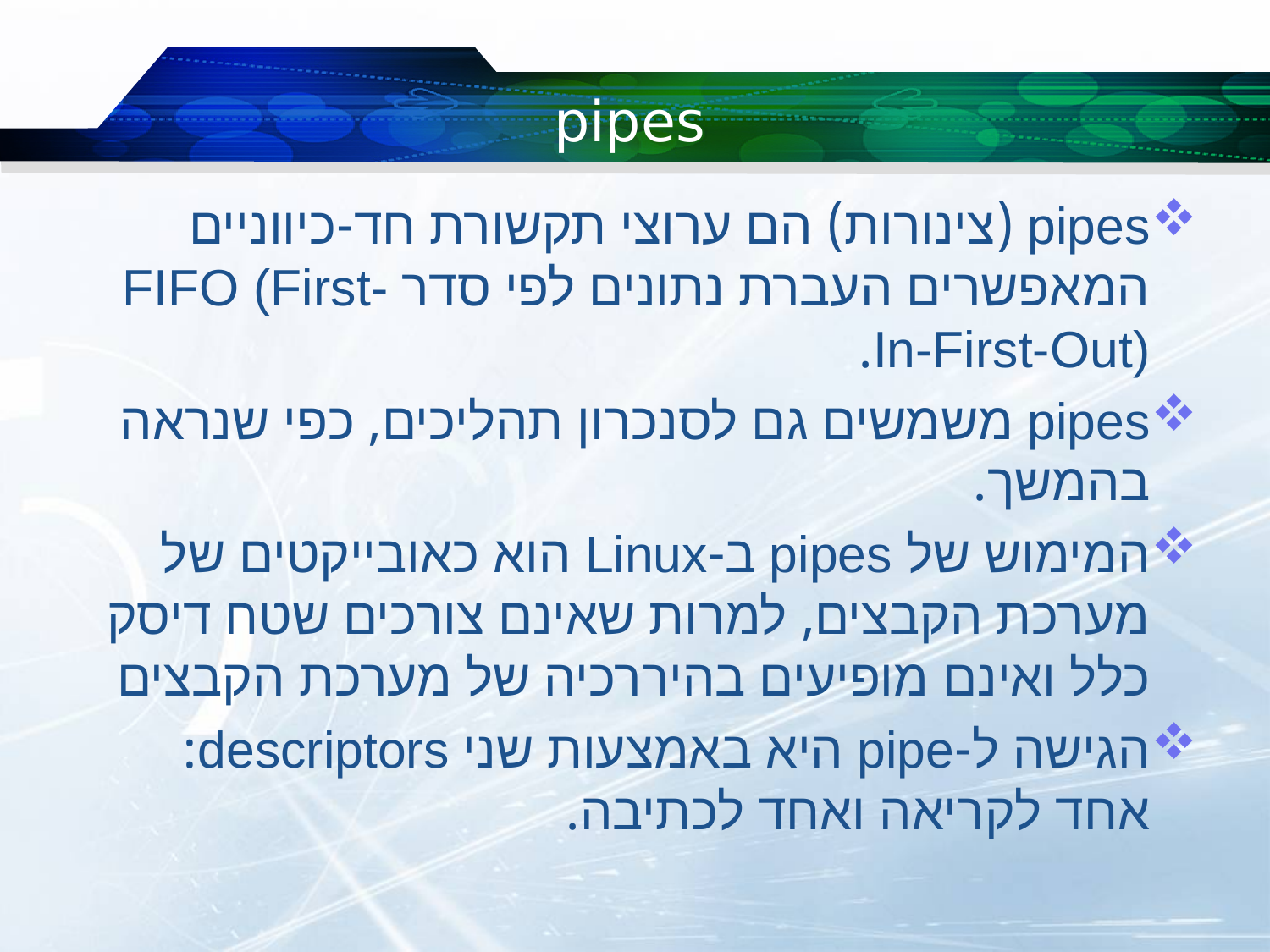

# pipes
pipes (צינורות) הם ערוצי תקשורת חד-כיווניים המאפשרים העברת נתונים לפי סדר FIFO (First-In-First-Out).
pipes משמשים גם לסנכרון תהליכים, כפי שנראה בהמשך.
המימוש של pipes ב-Linux הוא כאובייקטים של מערכת הקבצים, למרות שאינם צורכים שטח דיסק כלל ואינם מופיעים בהיררכיה של מערכת הקבצים
הגישה ל-pipe היא באמצעות שני descriptors: אחד לקריאה ואחד לכתיבה.